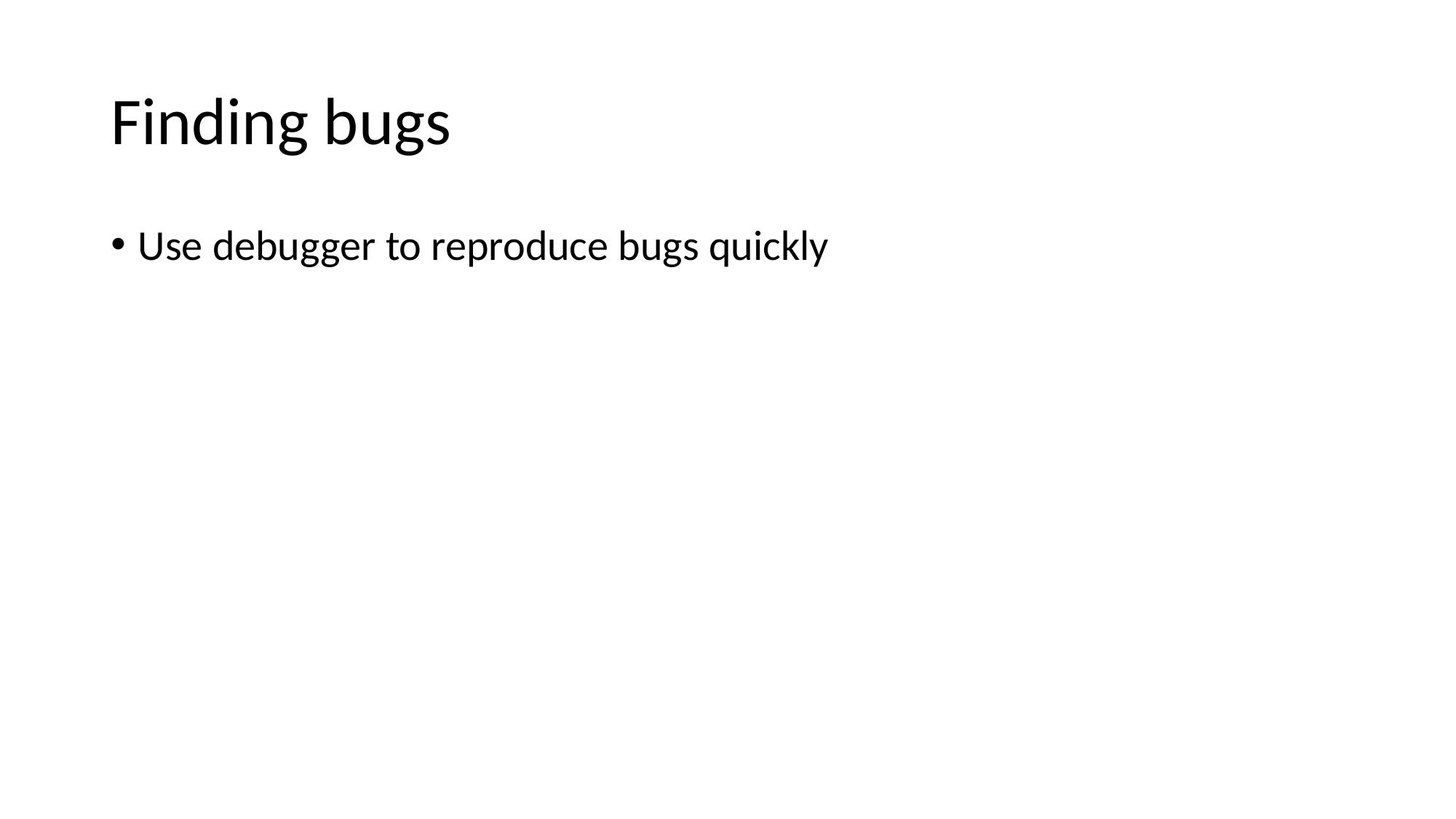

# Finding bugs
Use debugger to reproduce bugs quickly